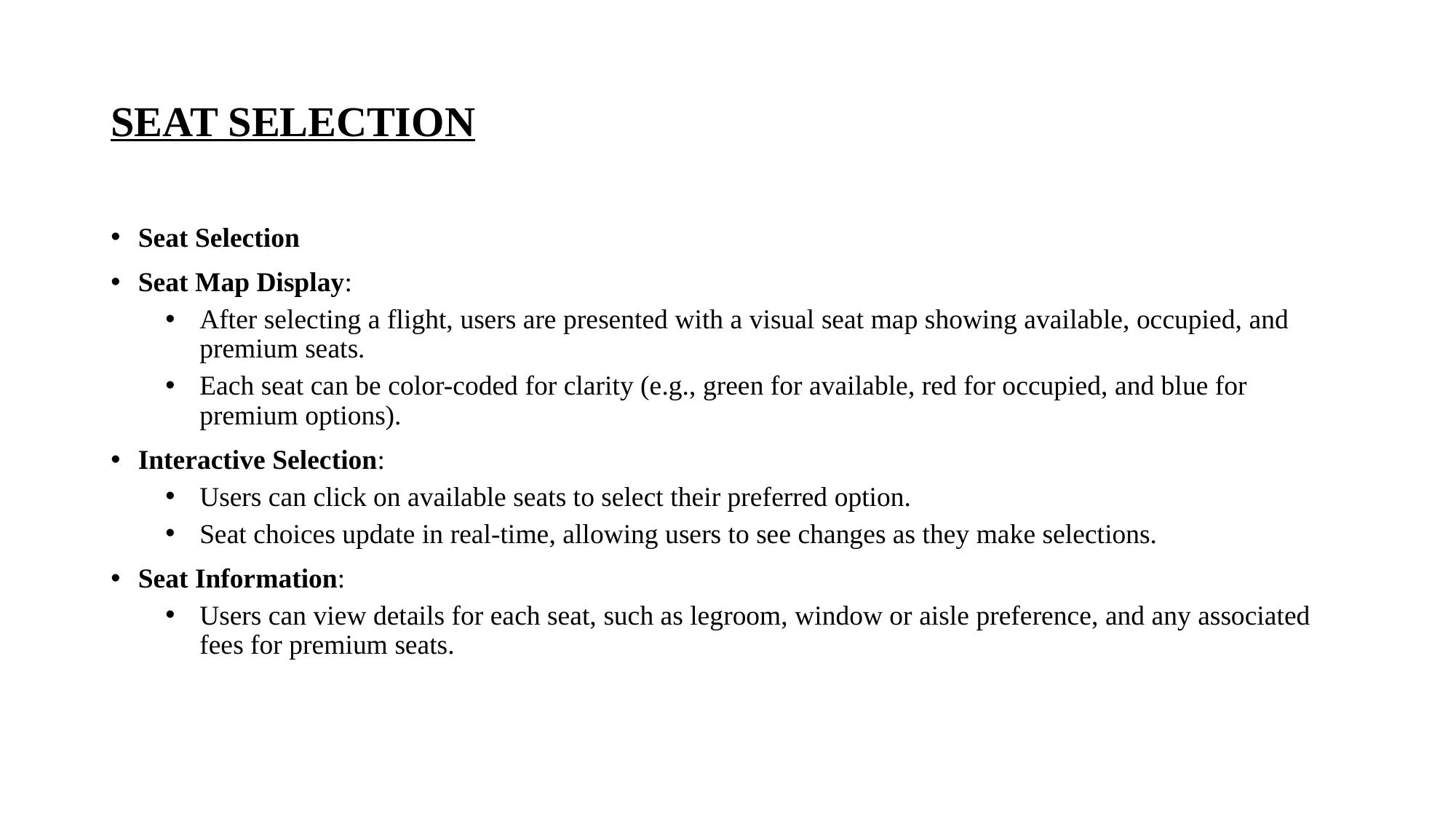

# SEAT SELECTION
Seat Selection
Seat Map Display:
After selecting a flight, users are presented with a visual seat map showing available, occupied, and premium seats.
Each seat can be color-coded for clarity (e.g., green for available, red for occupied, and blue for premium options).
Interactive Selection:
Users can click on available seats to select their preferred option.
Seat choices update in real-time, allowing users to see changes as they make selections.
Seat Information:
Users can view details for each seat, such as legroom, window or aisle preference, and any associated fees for premium seats.